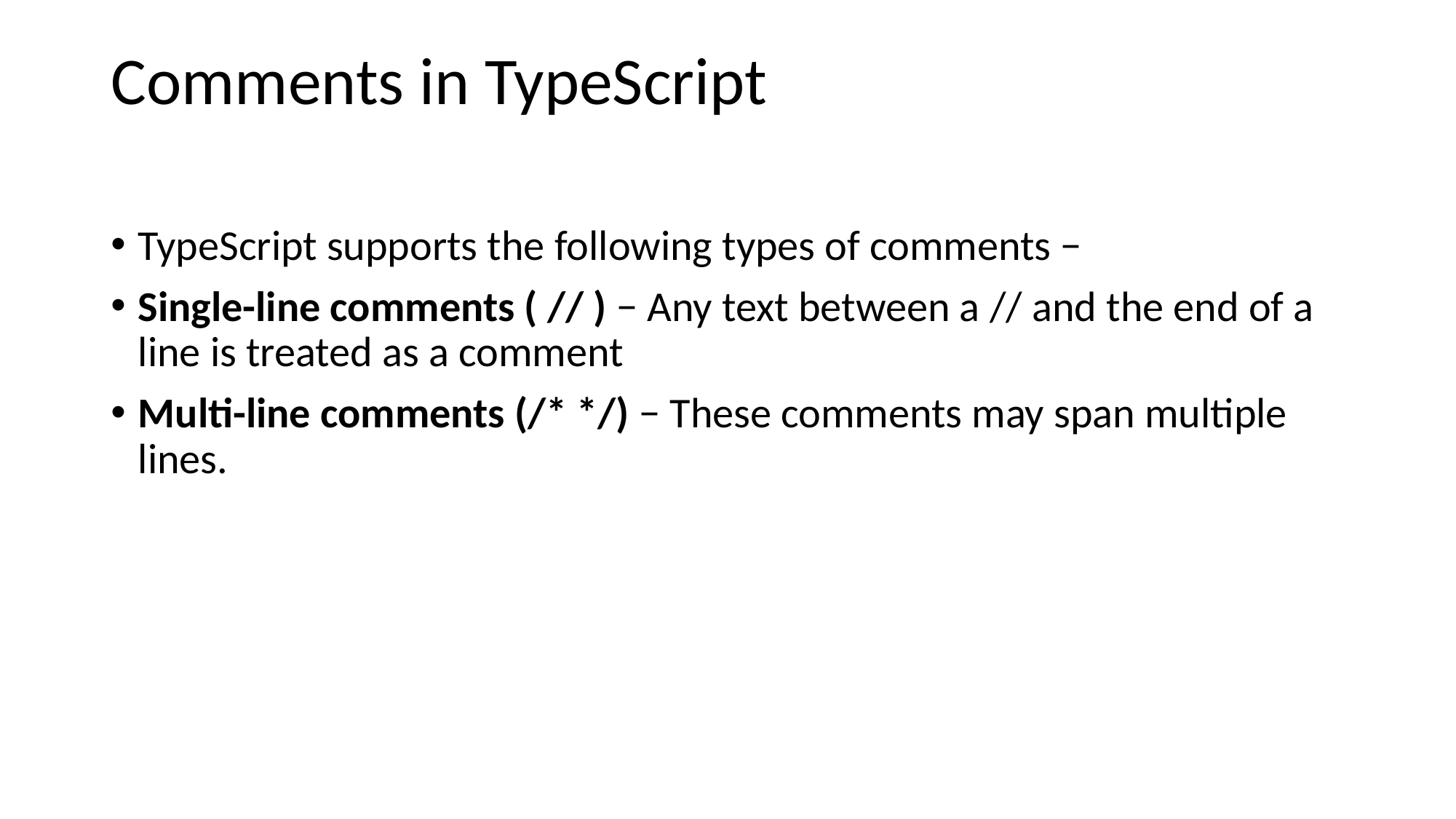

# Comments in TypeScript
TypeScript supports the following types of comments −
Single-line comments ( // ) − Any text between a // and the end of a line is treated as a comment
Multi-line comments (/* */) − These comments may span multiple lines.